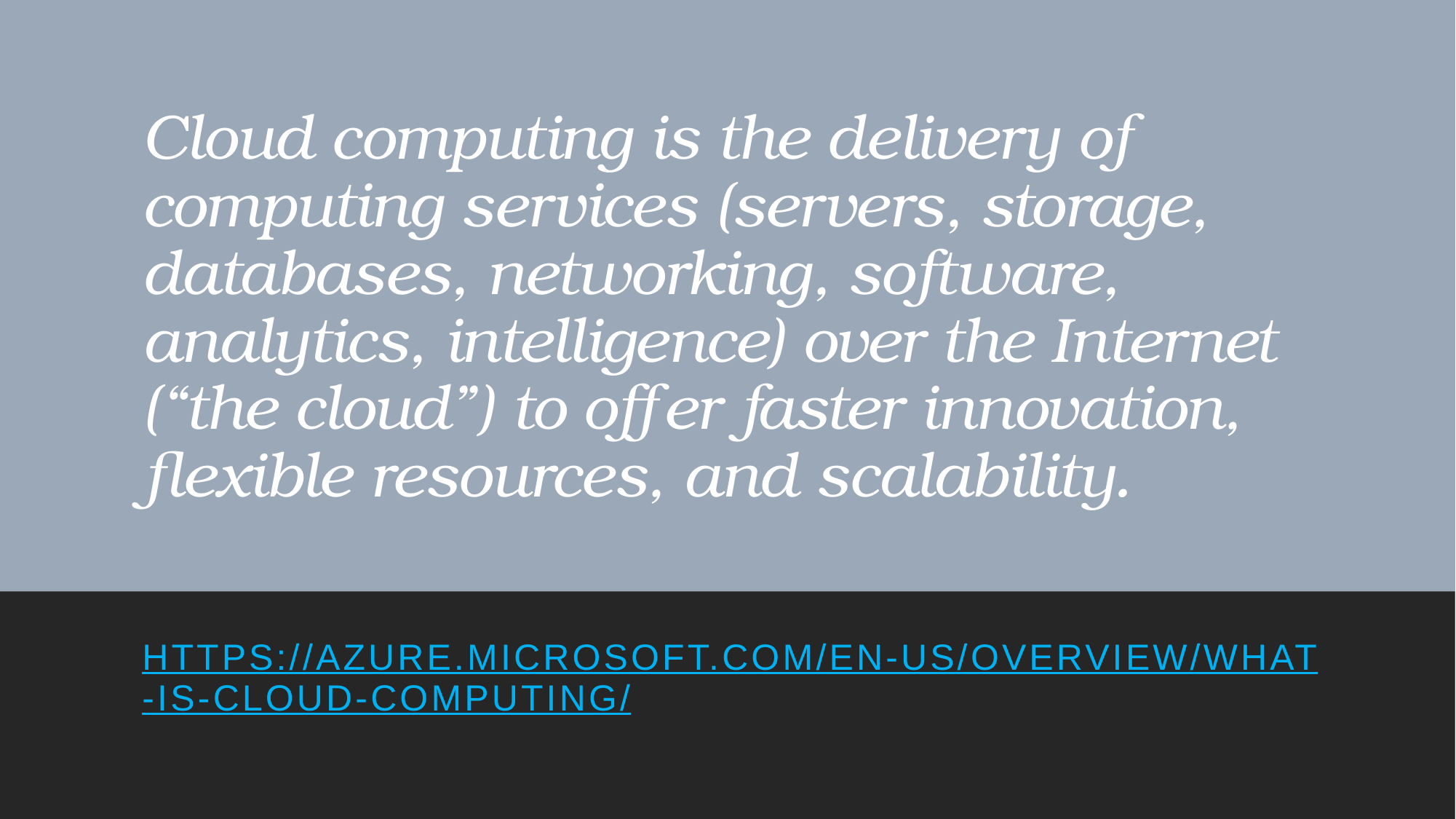

# Cloud computing is the delivery of computing services (servers, storage, databases, networking, software, analytics, intelligence) over the Internet (“the cloud”) to offer faster innovation, flexible resources, and scalability.

https://azure.microsoft.com/en-us/overview/what-is-cloud-computing/